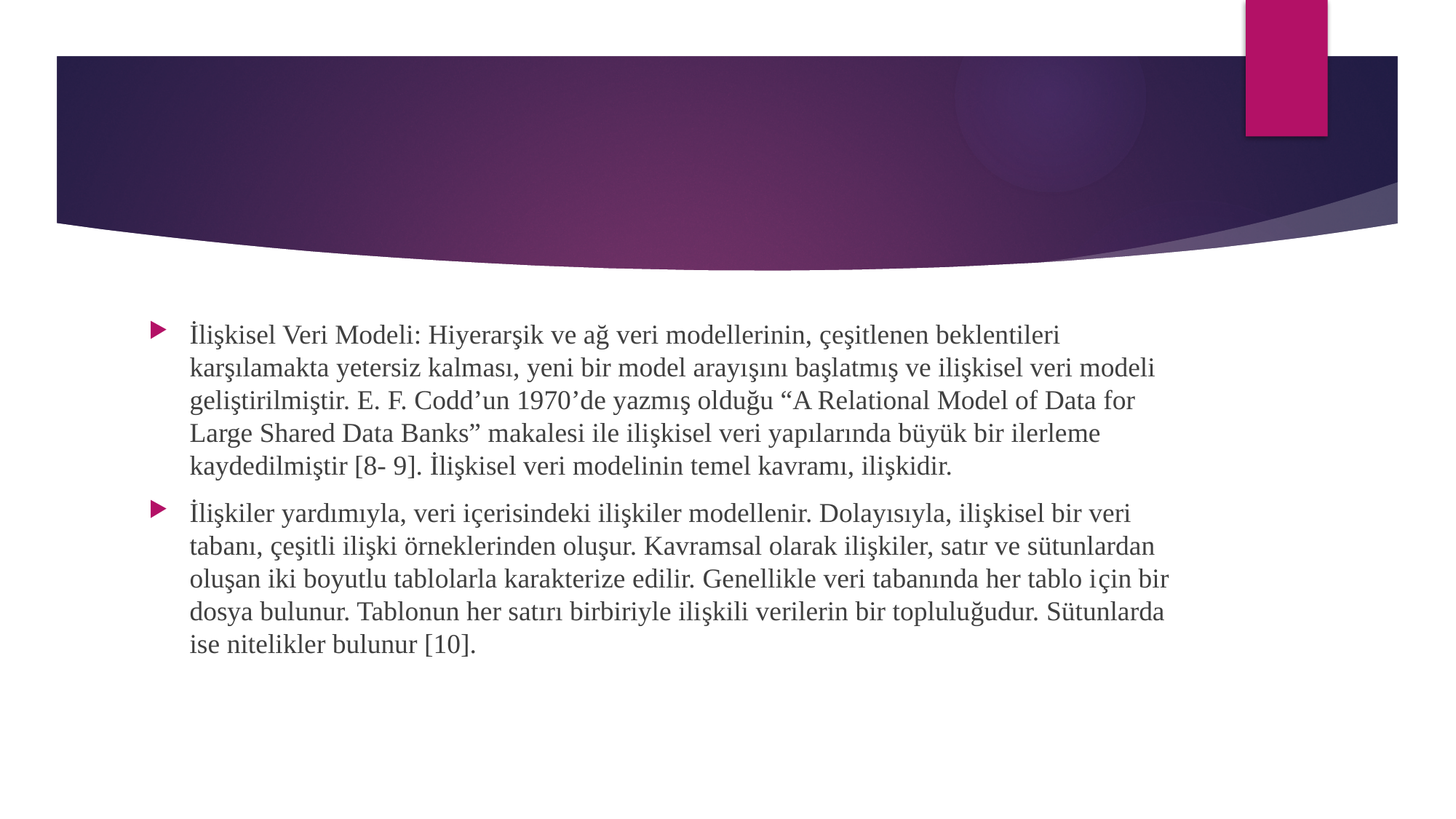

#
İlişkisel Veri Modeli: Hiyerarşik ve ağ veri modellerinin, çeşitlenen beklentileri karşılamakta yetersiz kalması, yeni bir model arayışını başlatmış ve ilişkisel veri modeli geliştirilmiştir. E. F. Codd’un 1970’de yazmış olduğu “A Relational Model of Data for Large Shared Data Banks” makalesi ile ilişkisel veri yapılarında büyük bir ilerleme kaydedilmiştir [8- 9]. İlişkisel veri modelinin temel kavramı, ilişkidir.
İlişkiler yardımıyla, veri içerisindeki ilişkiler modellenir. Dolayısıyla, ilişkisel bir veri tabanı, çeşitli ilişki örneklerinden oluşur. Kavramsal olarak ilişkiler, satır ve sütunlardan oluşan iki boyutlu tablolarla karakterize edilir. Genellikle veri tabanında her tablo için bir dosya bulunur. Tablonun her satırı birbiriyle ilişkili verilerin bir topluluğudur. Sütunlarda ise nitelikler bulunur [10].